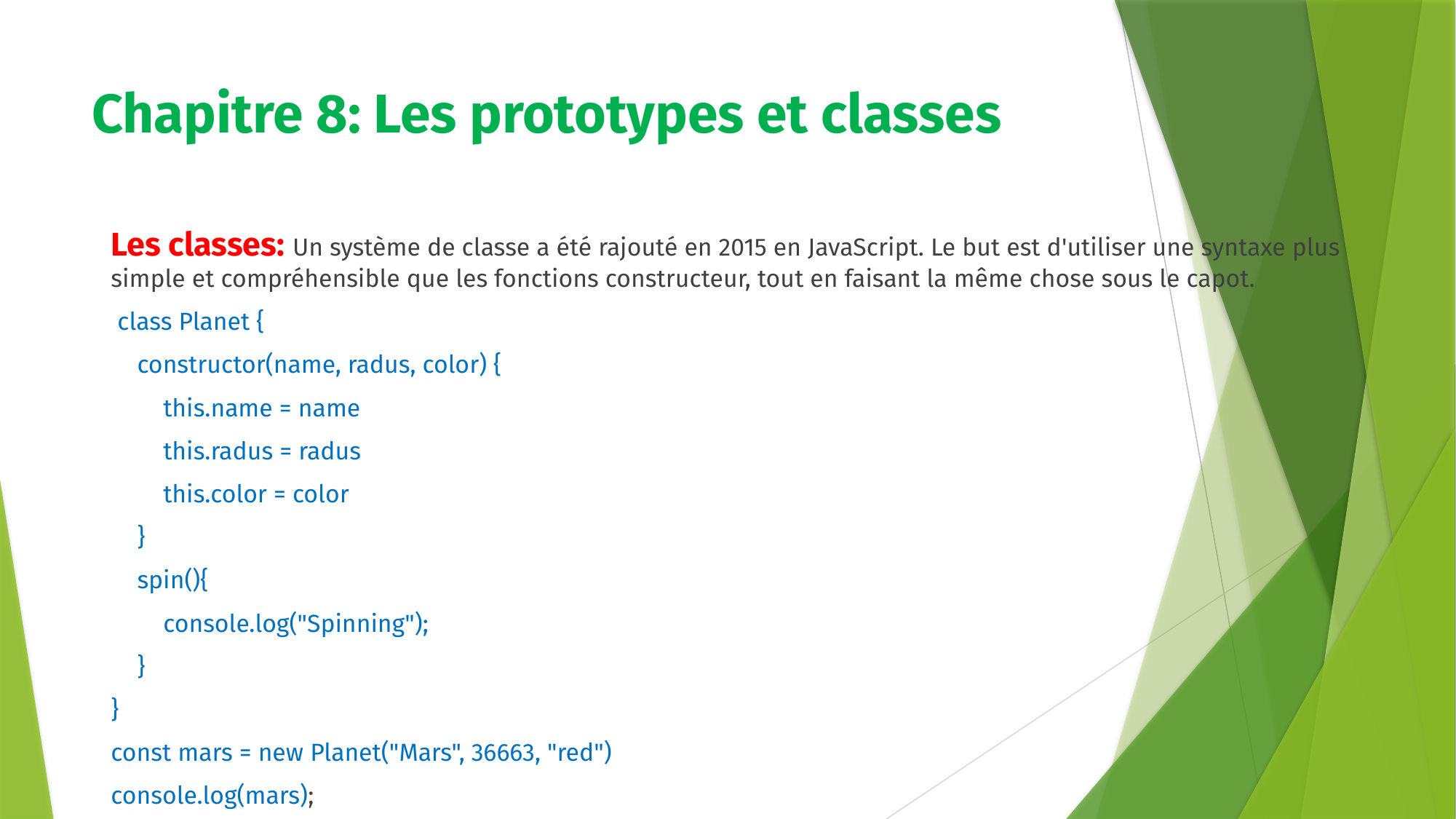

# Chapitre 8: Les prototypes et classes
Les classes: Un système de classe a été rajouté en 2015 en JavaScript. Le but est d'utiliser une syntaxe plus simple et compréhensible que les fonctions constructeur, tout en faisant la même chose sous le capot.
 class Planet {
    constructor(name, radus, color) {
        this.name = name
        this.radus = radus
        this.color = color
    }
    spin(){
        console.log("Spinning");
    }
}
const mars = new Planet("Mars", 36663, "red")
console.log(mars);